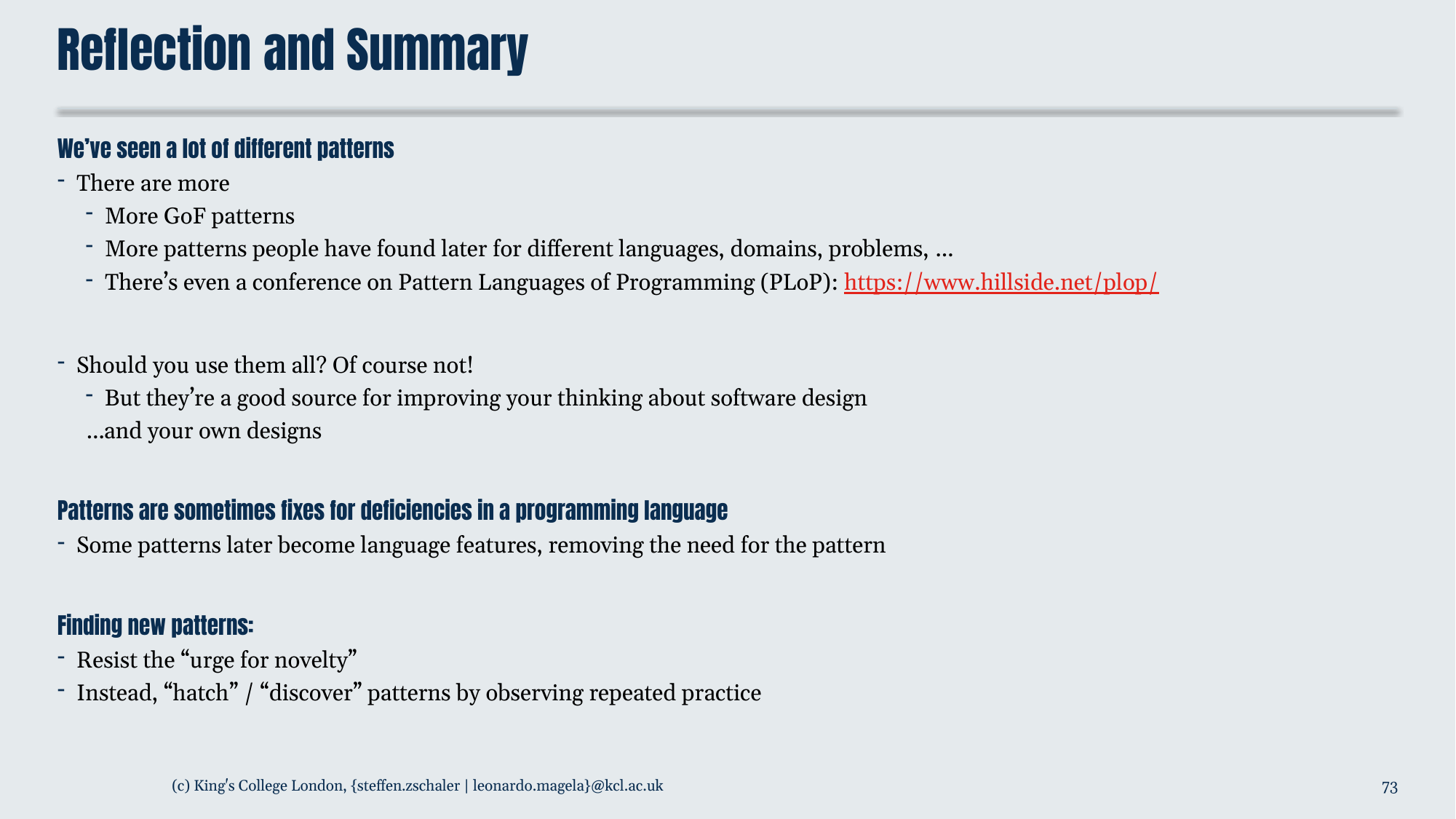

# Reflection and Summary
We’ve seen a lot of different patterns
There are more
More GoF patterns
More patterns people have found later for different languages, domains, problems, …
There’s even a conference on Pattern Languages of Programming (PLoP): https://www.hillside.net/plop/

Should you use them all? Of course not!
But they’re a good source for improving your thinking about software design
…and your own designs

Patterns are sometimes fixes for deficiencies in a programming language
Some patterns later become language features, removing the need for the pattern

Finding new patterns:
Resist the “urge for novelty”
Instead, “hatch” / “discover” patterns by observing repeated practice
(c) King's College London, {steffen.zschaler | leonardo.magela}@kcl.ac.uk
73